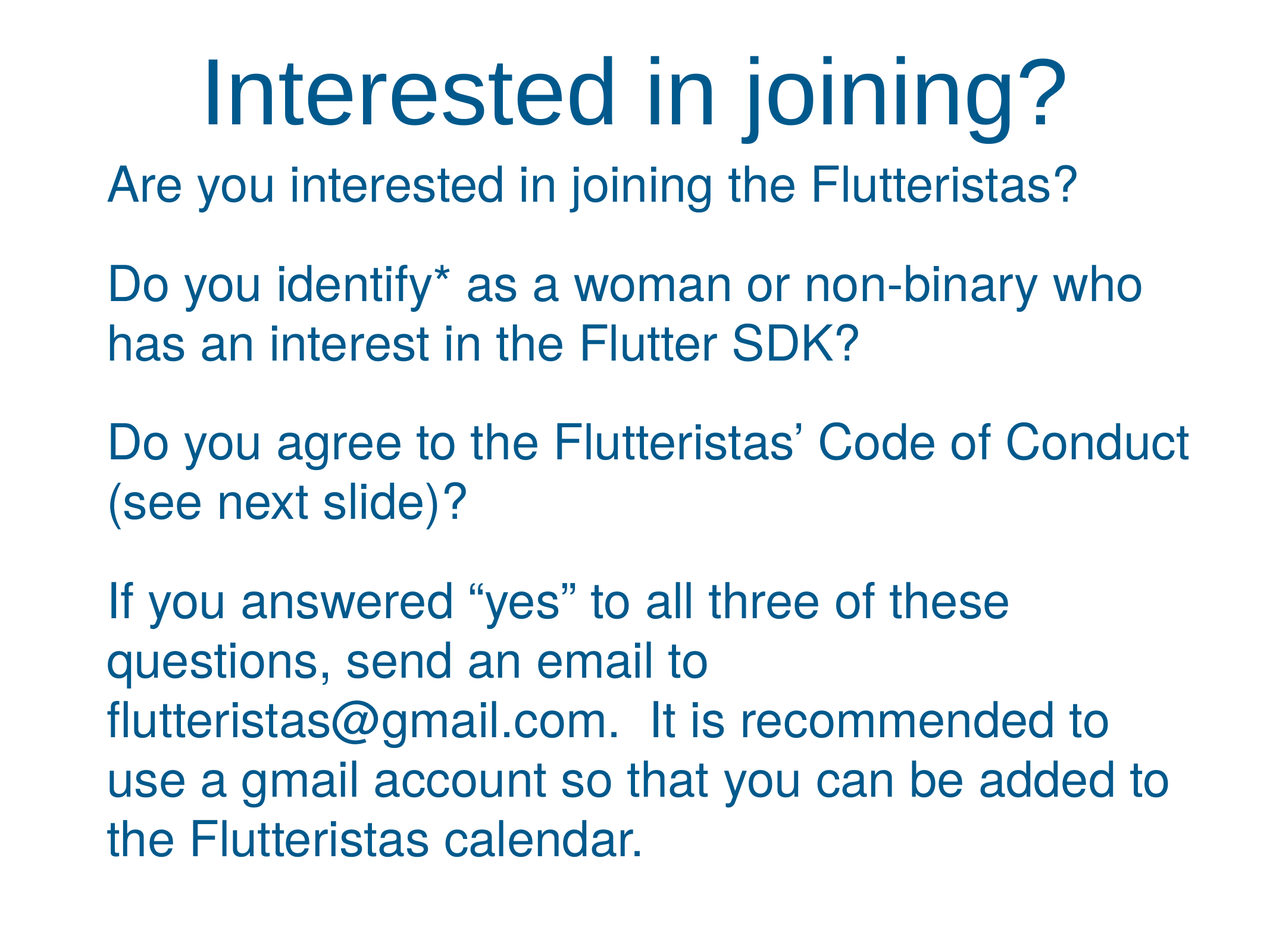

# Interested in joining?
Are you interested in joining the Flutteristas?
Do you identify* as a woman or non-binary who has an interest in the Flutter SDK?
Do you agree to the Flutteristas’ Code of Conduct (see next slide)?
If you answered “yes” to all three of these questions, send an email to flutteristas@gmail.com.  It is recommended to use a gmail account so that you can be added to the Flutteristas calendar.